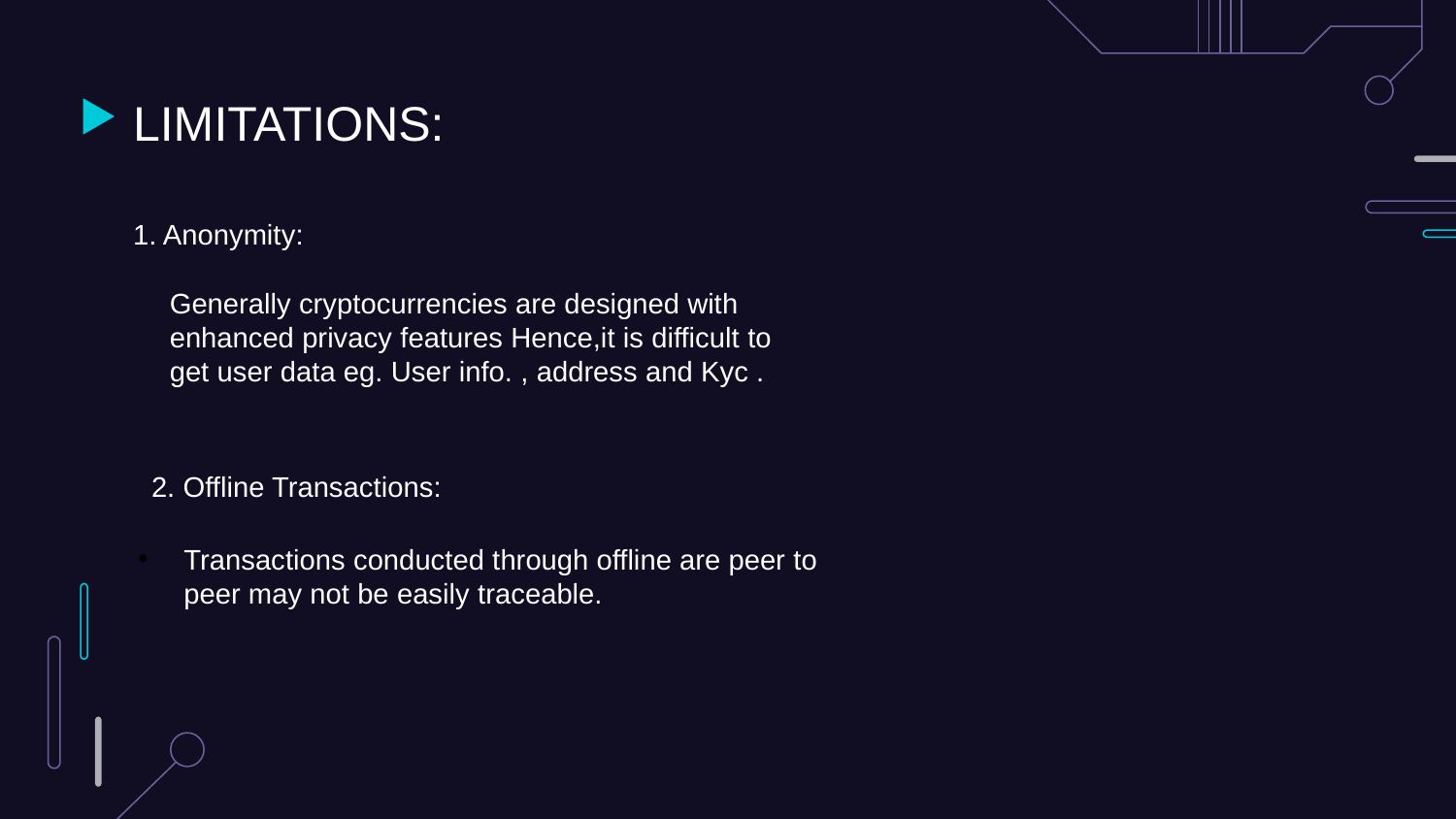

LIMITATIONS:
1. Anonymity:
Generally cryptocurrencies are designed with enhanced privacy features Hence,it is difficult to get user data eg. User info. , address and Kyc .
2. Offline Transactions:
Transactions conducted through offline are peer to peer may not be easily traceable.